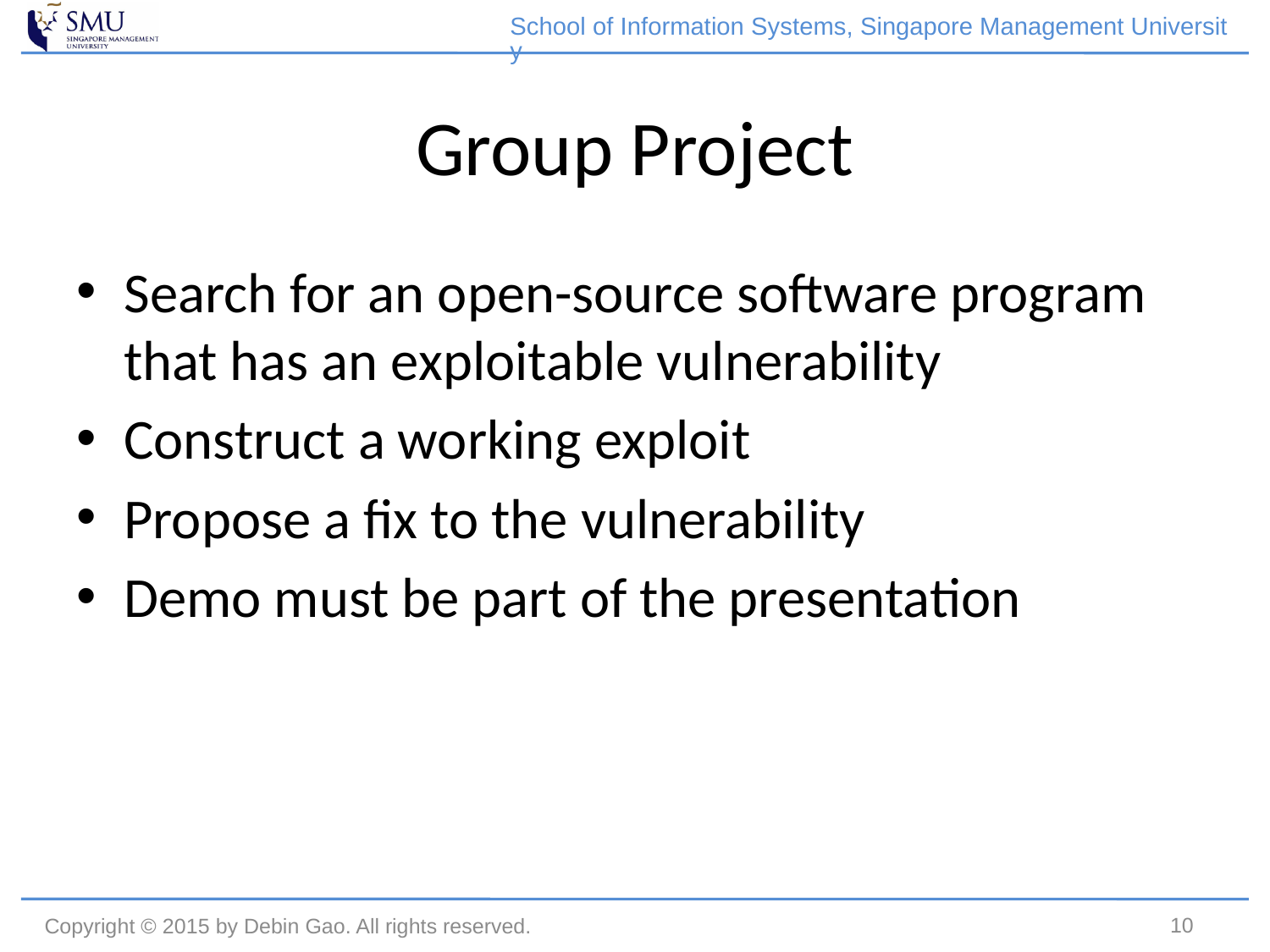

School of Information Systems, Singapore Management University
# Group Project
Search for an open-source software program that has an exploitable vulnerability
Construct a working exploit
Propose a fix to the vulnerability
Demo must be part of the presentation
10
Copyright © 2015 by Debin Gao. All rights reserved.